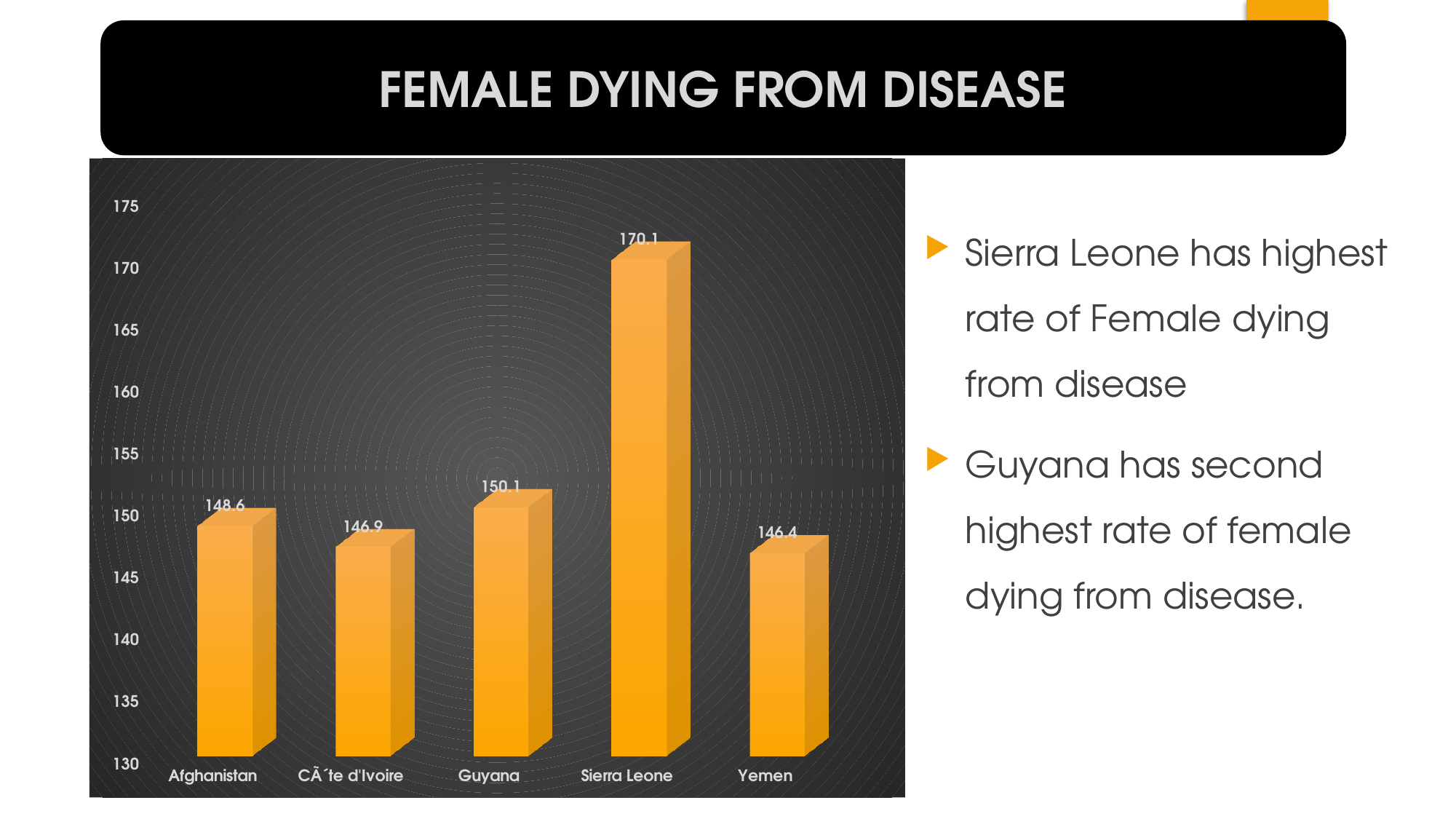

FEMALE DYING FROM DISEASE

[unsupported chart]

Sierra Leone has highest rate of Female dying from disease
Guyana has second highest rate of female dying from disease.